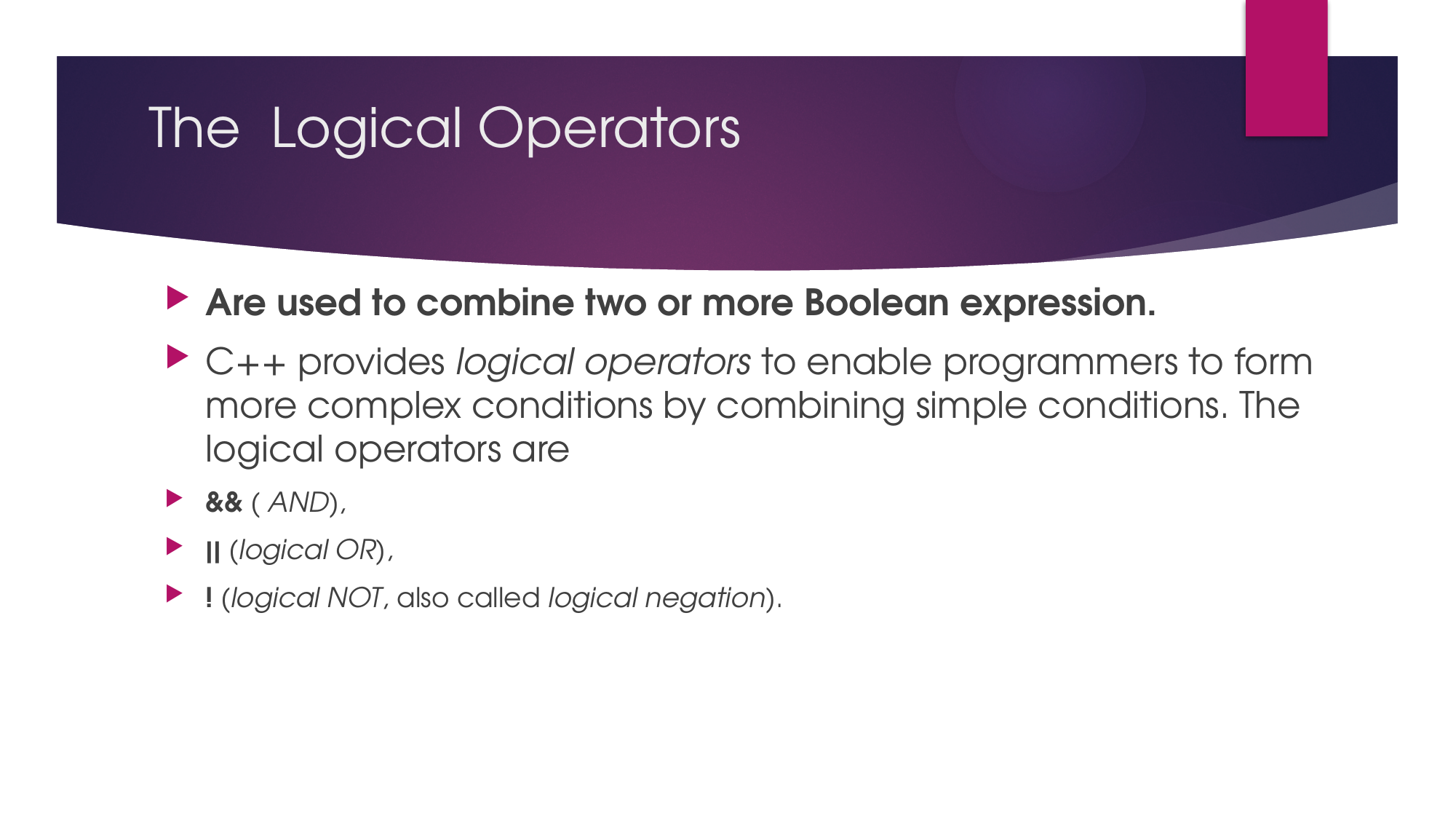

# The  Logical Operators
Are used to combine two or more Boolean expression.
C++ provides logical operators to enable programmers to form more complex conditions by combining simple conditions. The logical operators are
&& ( AND),
|| (logical OR),
! (logical NOT, also called logical negation).